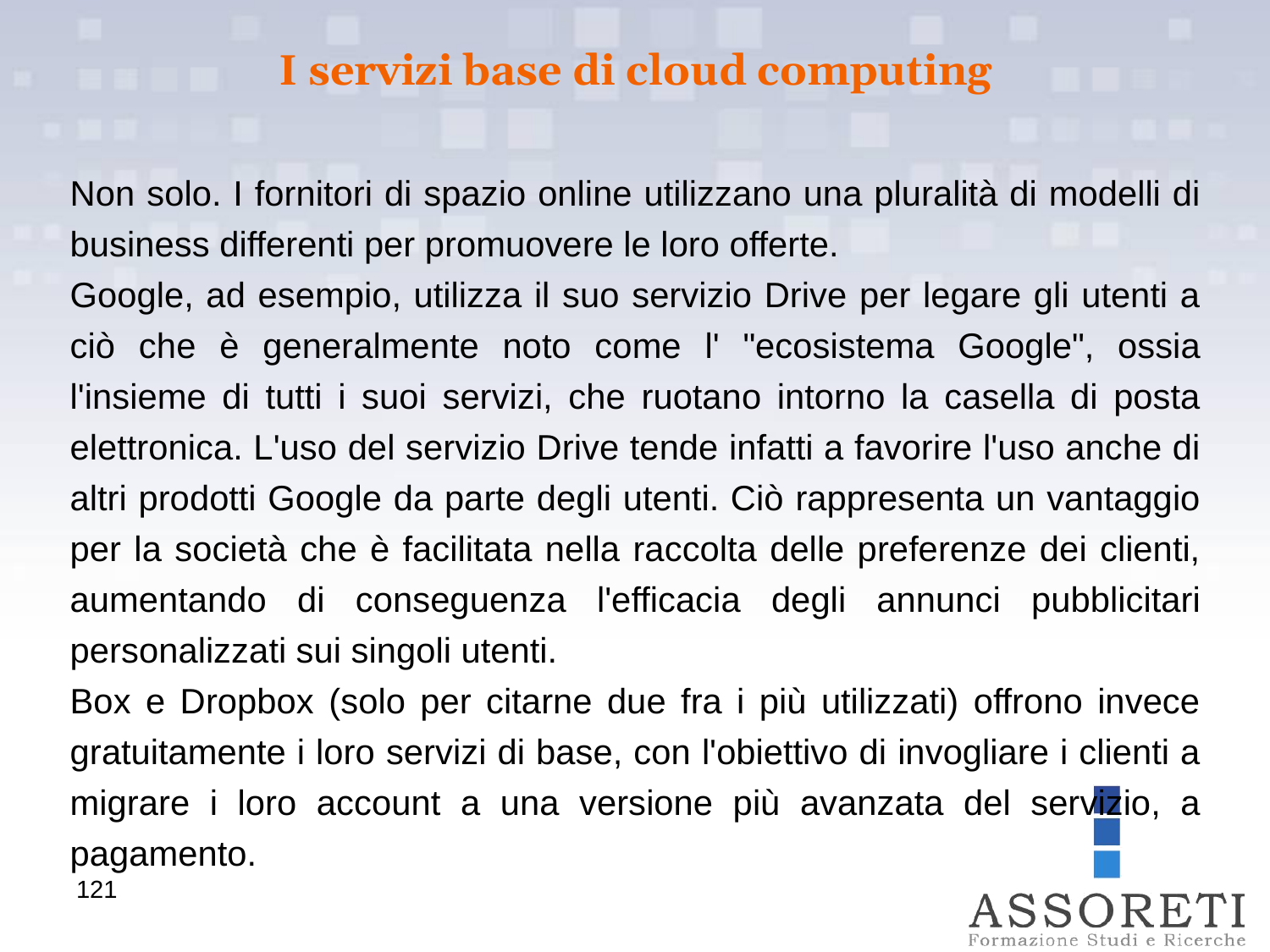

I servizi base di cloud computing
Non solo. I fornitori di spazio online utilizzano una pluralità di modelli di business differenti per promuovere le loro offerte.
Google, ad esempio, utilizza il suo servizio Drive per legare gli utenti a ciò che è generalmente noto come l' "ecosistema Google", ossia l'insieme di tutti i suoi servizi, che ruotano intorno la casella di posta elettronica. L'uso del servizio Drive tende infatti a favorire l'uso anche di altri prodotti Google da parte degli utenti. Ciò rappresenta un vantaggio per la società che è facilitata nella raccolta delle preferenze dei clienti, aumentando di conseguenza l'efficacia degli annunci pubblicitari personalizzati sui singoli utenti.
Box e Dropbox (solo per citarne due fra i più utilizzati) offrono invece gratuitamente i loro servizi di base, con l'obiettivo di invogliare i clienti a migrare i loro account a una versione più avanzata del servizio, a pagamento.
121